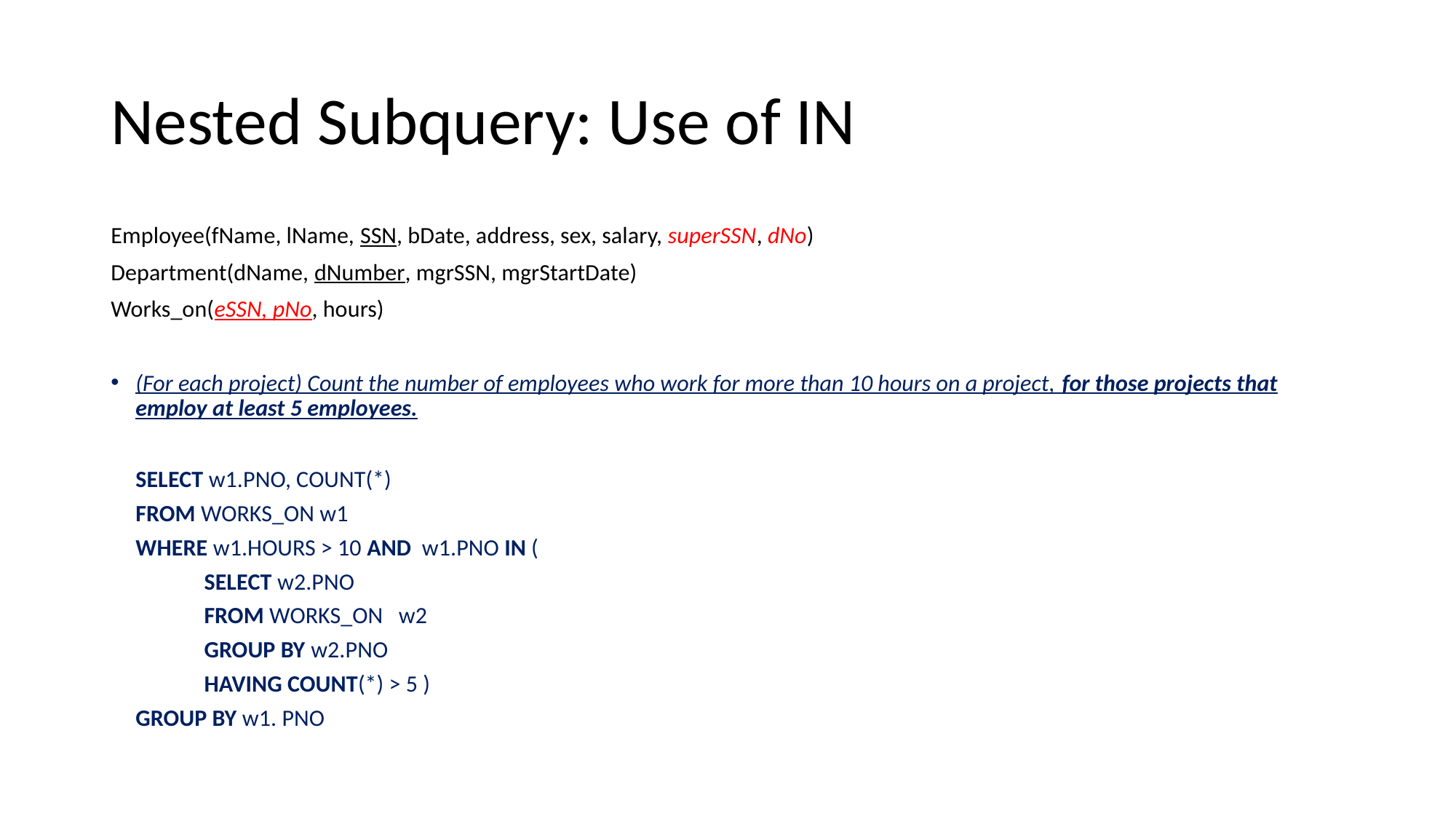

# Nested Subquery: Use of IN
Employee(fName, lName, SSN, bDate, address, sex, salary, superSSN, dNo)
Department(dName, dNumber, mgrSSN, mgrStartDate)
Works_on(eSSN, pNo, hours)

(For each project) Count the number of employees who work for more than 10 hours on a project, for those projects that employ at least 5 employees.

	SELECT w1.PNO, COUNT(*)
   	FROM WORKS_ON w1
   	WHERE w1.HOURS > 10 AND  w1.PNO IN (
					             SELECT w2.PNO
					             FROM WORKS_ON   w2
					             GROUP BY w2.PNO
					             HAVING COUNT(*) > 5 )
	GROUP BY w1. PNO